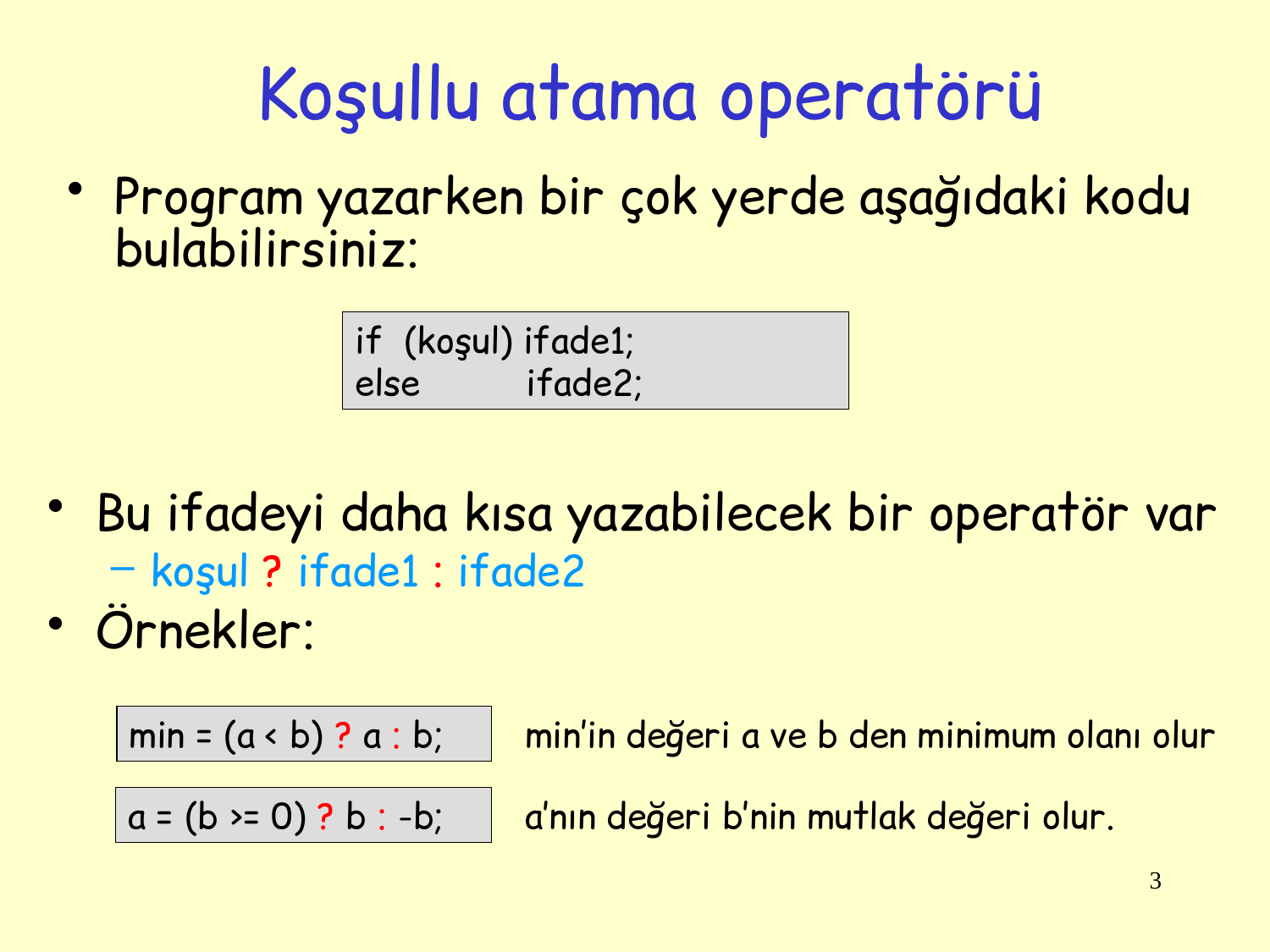

# Koşullu atama operatörü
Program yazarken bir çok yerde aşağıdaki kodu bulabilirsiniz:
if  (koşul) ifade1;
else          ifade2;
Bu ifadeyi daha kısa yazabilecek bir operatör var
koşul ? ifade1 : ifade2
Örnekler:
min = (a < b) ? a : b;
min’in değeri a ve b den minimum olanı olur
a = (b >= 0) ? b : -b;
a’nın değeri b’nin mutlak değeri olur.
3